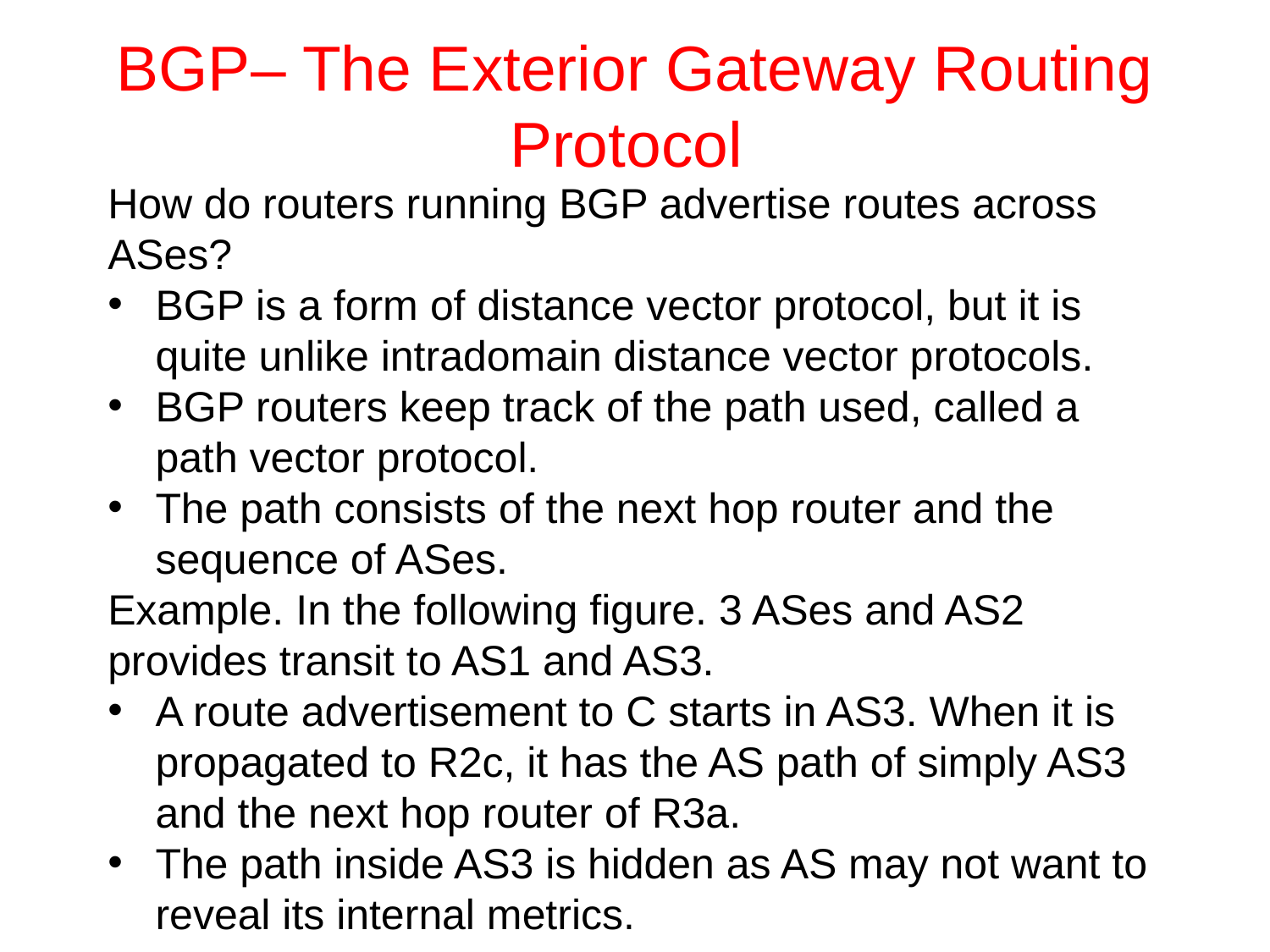

# BGP– The Exterior Gateway Routing Protocol
How do routers running BGP advertise routes across ASes?
BGP is a form of distance vector protocol, but it is quite unlike intradomain distance vector protocols.
BGP routers keep track of the path used, called a path vector protocol.
The path consists of the next hop router and the sequence of ASes.
Example. In the following figure. 3 ASes and AS2 provides transit to AS1 and AS3.
A route advertisement to C starts in AS3. When it is propagated to R2c, it has the AS path of simply AS3 and the next hop router of R3a.
The path inside AS3 is hidden as AS may not want to reveal its internal metrics.